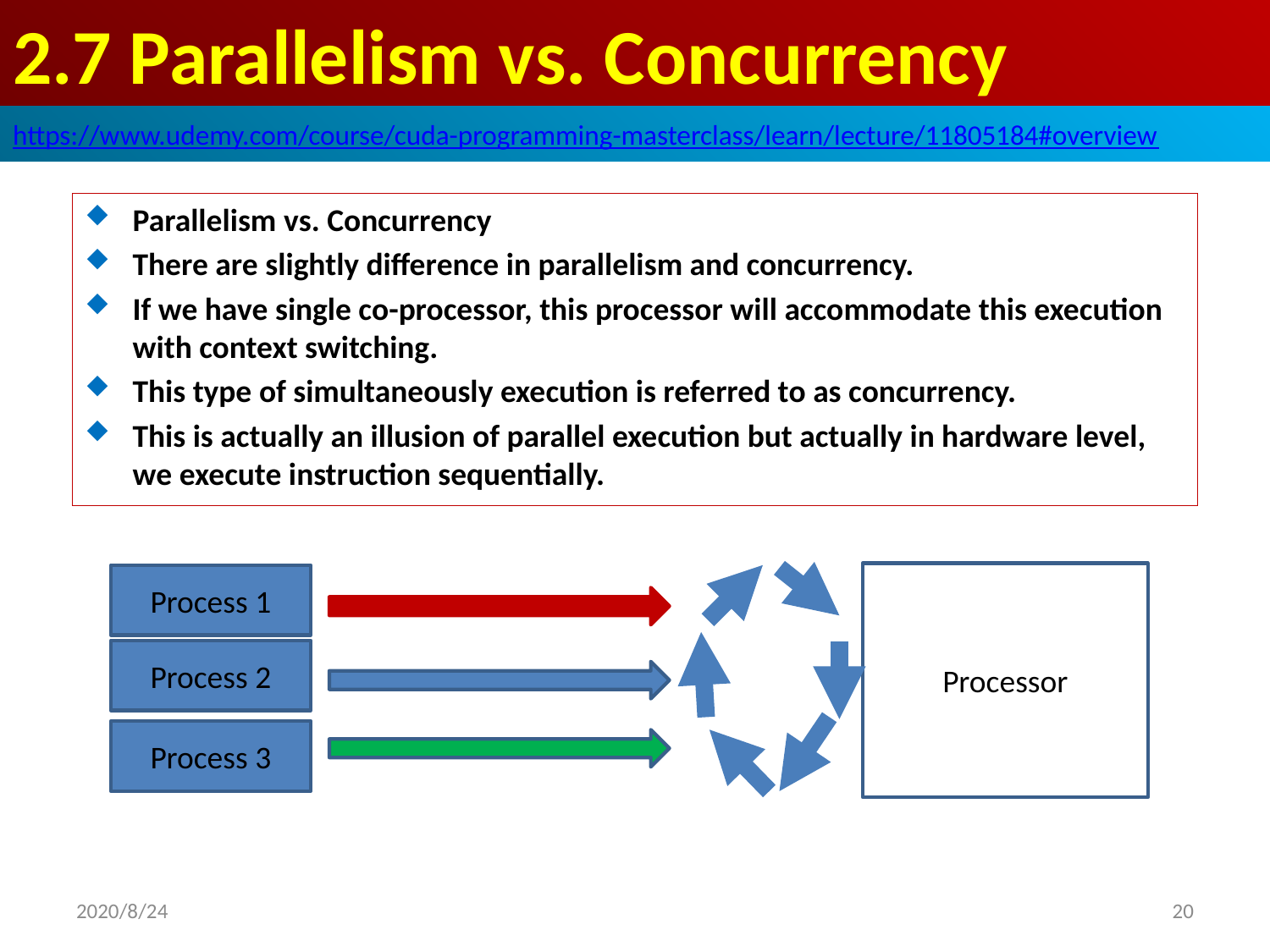

# 2.7 Parallelism vs. Concurrency
https://www.udemy.com/course/cuda-programming-masterclass/learn/lecture/11805184#overview
Parallelism vs. Concurrency
There are slightly difference in parallelism and concurrency.
If we have single co-processor, this processor will accommodate this execution with context switching.
This type of simultaneously execution is referred to as concurrency.
This is actually an illusion of parallel execution but actually in hardware level, we execute instruction sequentially.
Processor
Process 1

Process 2

Process 3

2020/8/24
20